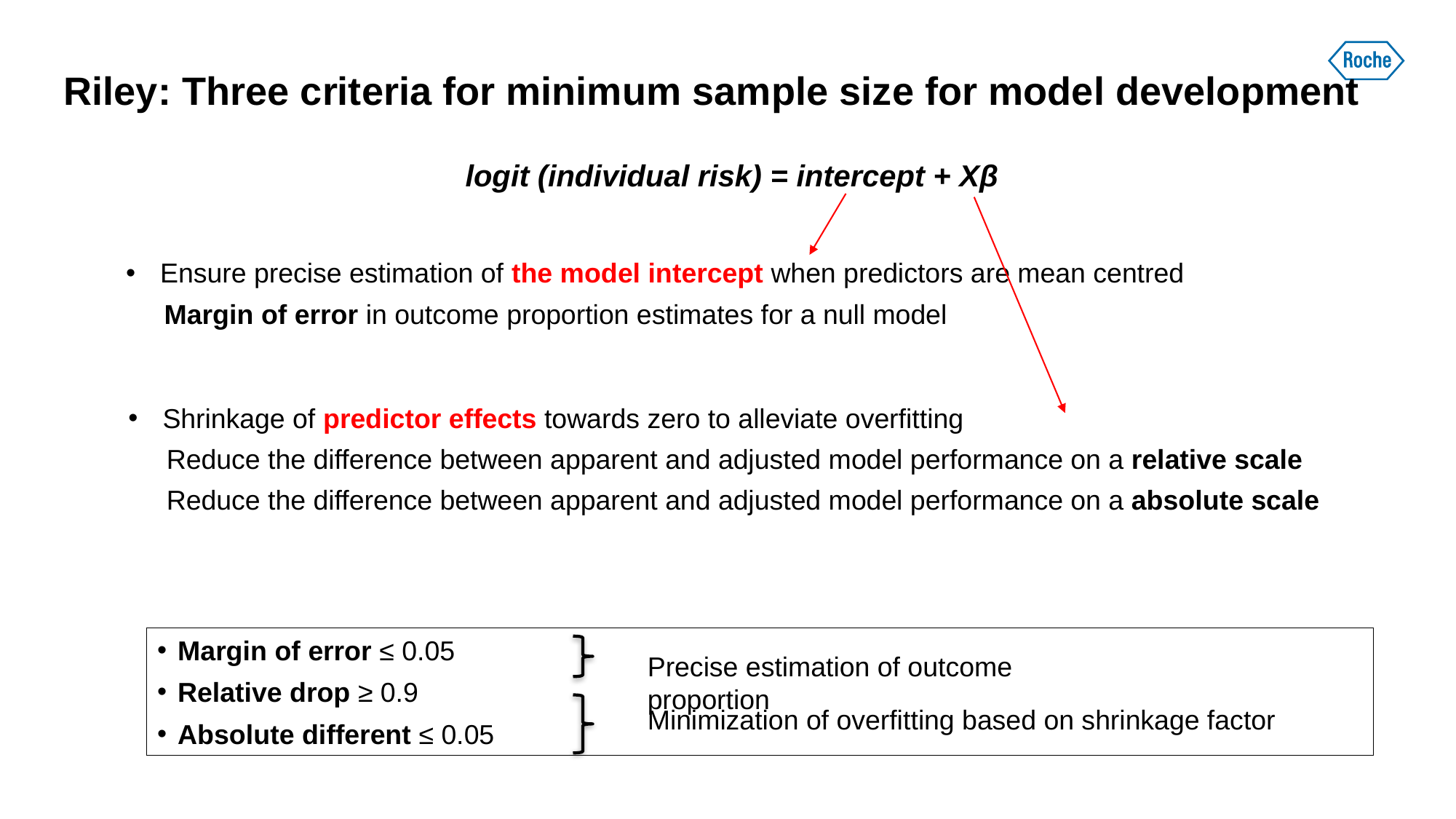

# Riley: Three criteria for minimum sample size for model development
logit (individual risk) = intercept + Xβ
Ensure precise estimation of the model intercept when predictors are mean centred
     Margin of error in outcome proportion estimates for a null model

Shrinkage of predictor effects towards zero to alleviate overfitting
     Reduce the difference between apparent and adjusted model performance on a relative scale
     Reduce the difference between apparent and adjusted model performance on a absolute scale
Margin of error ≤ 0.05
Relative drop ≥ 0.9
Absolute different ≤ 0.05

Precise estimation of outcome proportion

Minimization of overfitting based on shrinkage factor